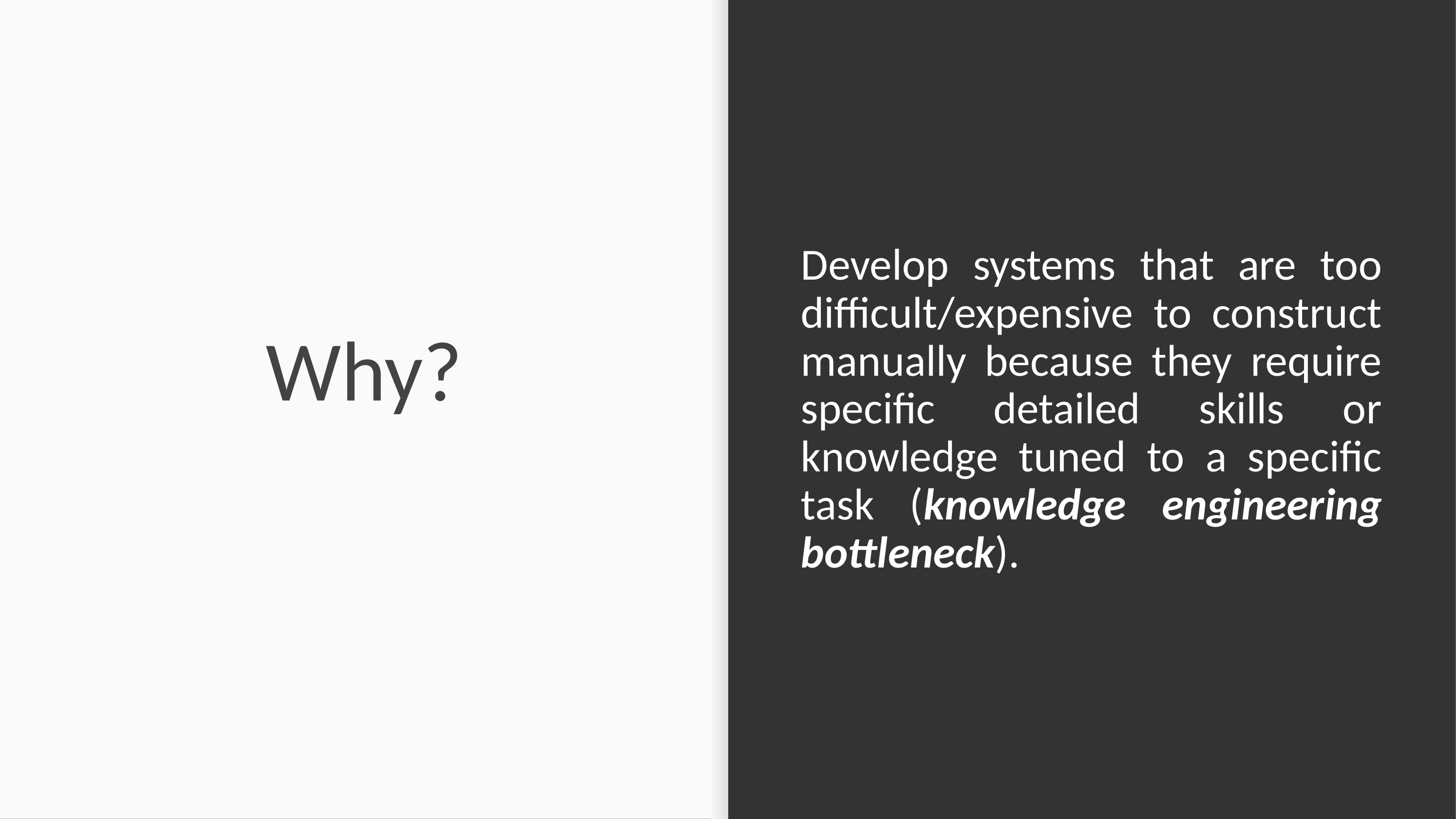

Develop systems that are too difficult/expensive to construct manually because they require specific detailed skills or knowledge tuned to a specific task (knowledge engineering bottleneck).
# Why?